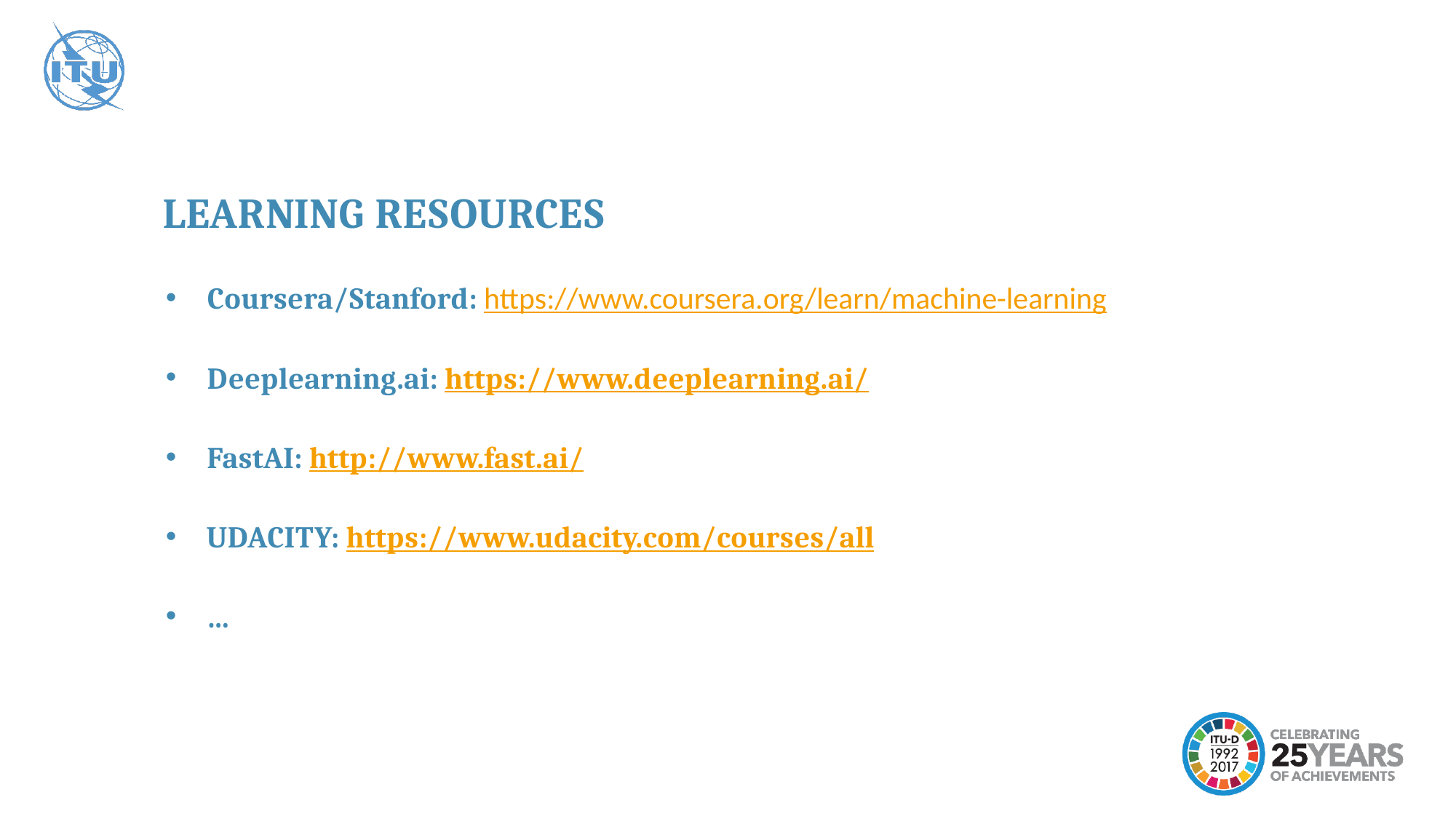

LEARNING RESOURCES
Coursera/Stanford: https://www.coursera.org/learn/machine-learning
Deeplearning.ai: https://www.deeplearning.ai/
FastAI: http://www.fast.ai/
UDACITY: https://www.udacity.com/courses/all
…